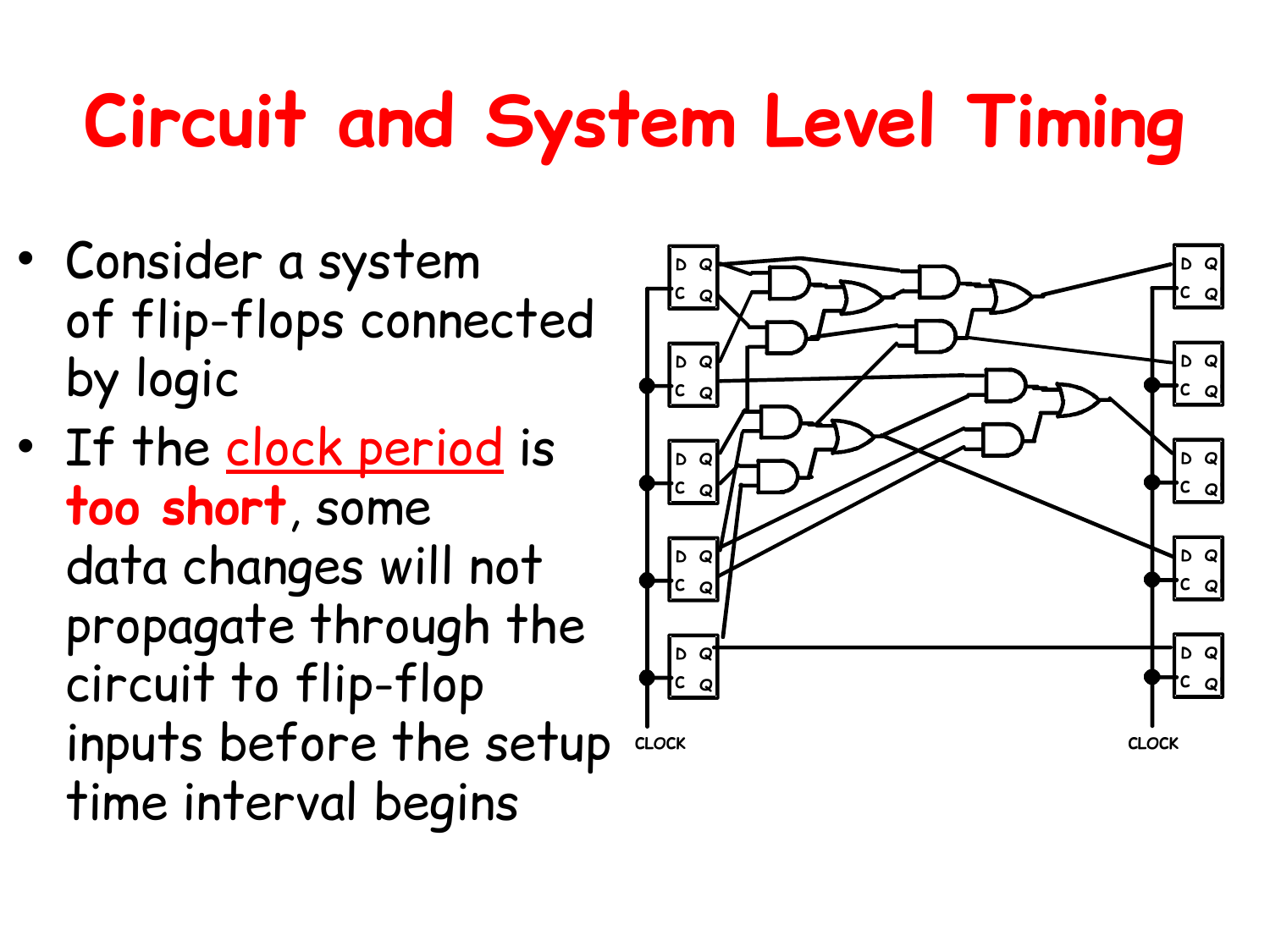

# Circuit and System Level Timing
Consider a system
of flip-flops connected
by logic
If the clock period is
too short, some
data changes will not
propagate through the
circuit to flip-flop
inputs before the setup
time interval begins

D
Q
D
Q

C
C

Q'

Q'

D
Q

D
Q

C
C

Q'

Q'

D
Q

D
Q

C
C
Q'
Q'

D
Q
D
Q

C
C
Q'
Q'

D
Q
D
Q

C
C
Q'
Q'

CLOCK
CLOCK